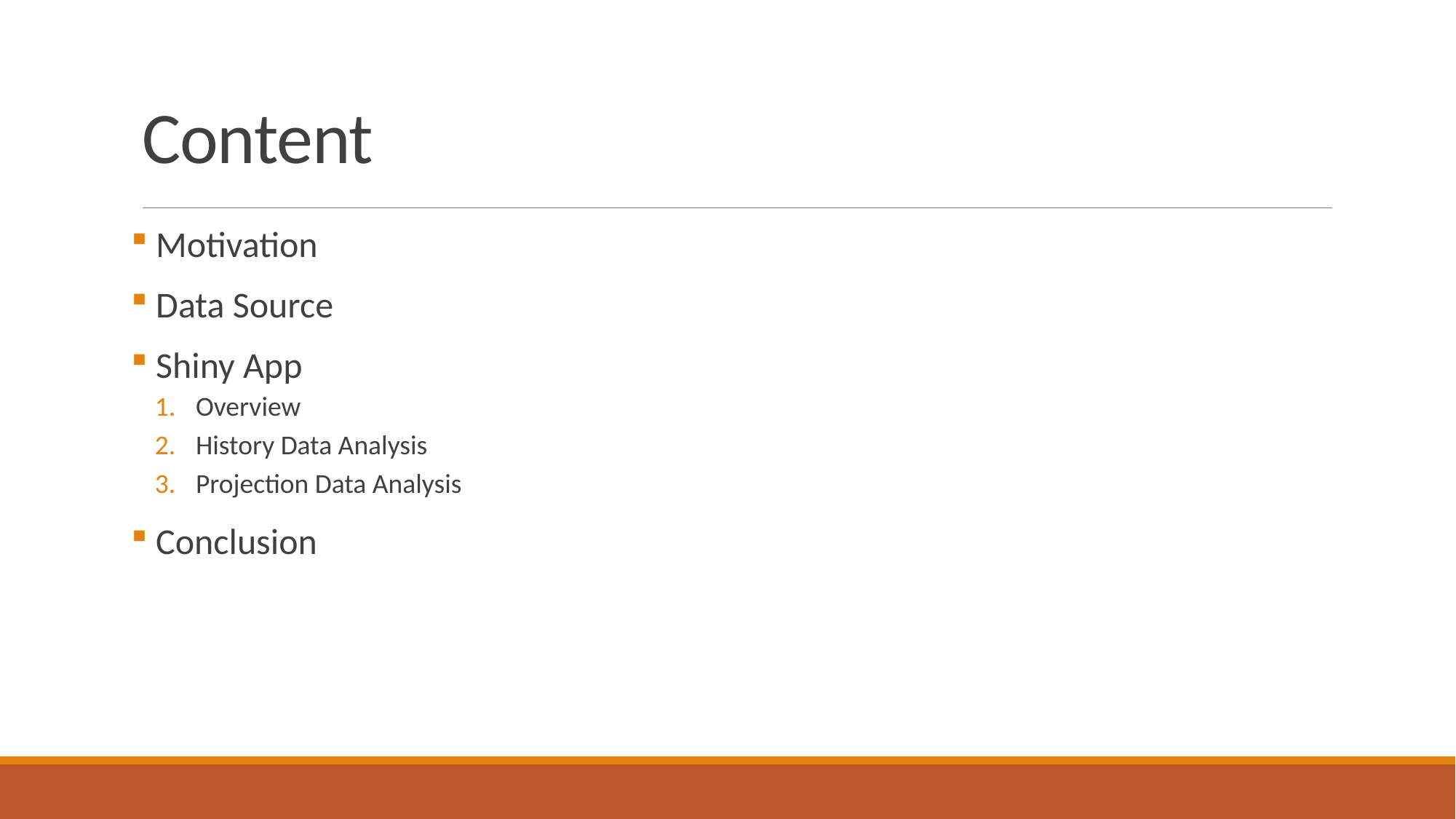

# Content
 Motivation
 Data Source
 Shiny App
Overview
History Data Analysis
Projection Data Analysis
 Conclusion